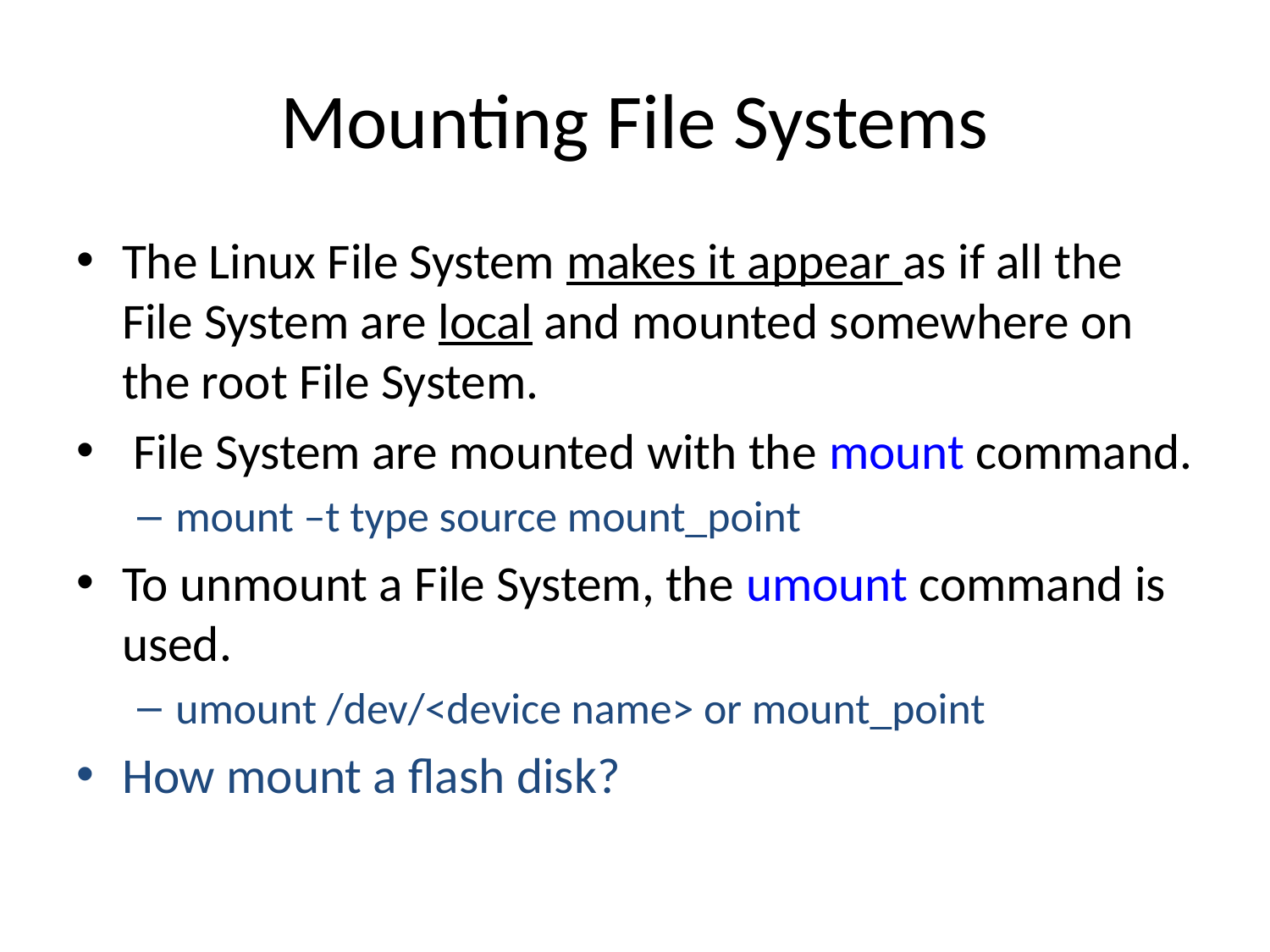

# Mounting File Systems
The Linux File System makes it appear as if all the File System are local and mounted somewhere on the root File System.
 File System are mounted with the mount command.
mount –t type source mount_point
To unmount a File System, the umount command is used.
umount /dev/<device name> or mount_point
How mount a flash disk?